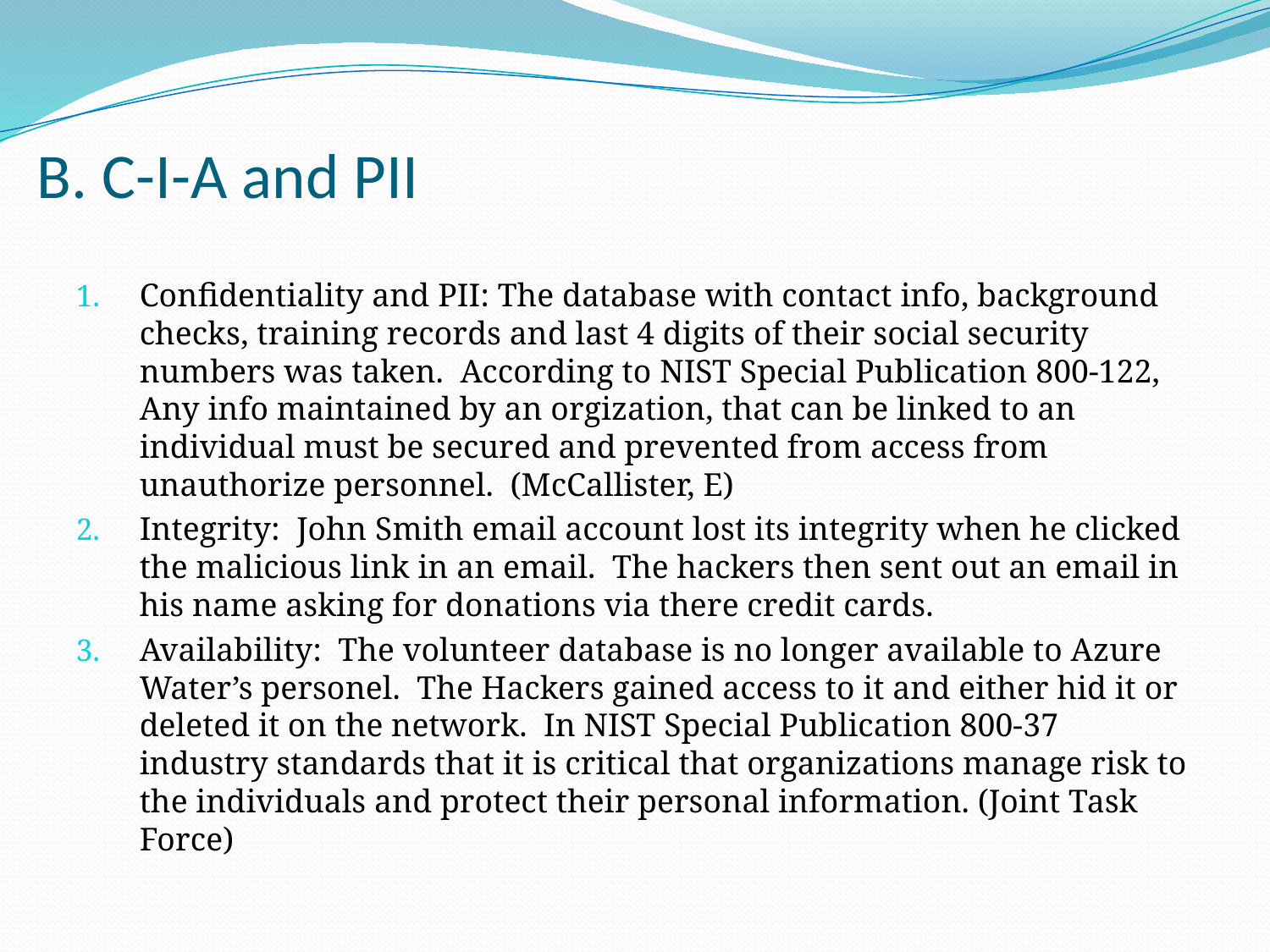

# B. C-I-A and PII
Confidentiality and PII: The database with contact info, background checks, training records and last 4 digits of their social security numbers was taken.  According to NIST Special Publication 800-122,  Any info maintained by an orgization, that can be linked to an individual must be secured and prevented from access from unauthorize personnel.  (McCallister, E)
Integrity:  John Smith email account lost its integrity when he clicked the malicious link in an email.  The hackers then sent out an email in his name asking for donations via there credit cards.
Availability:  The volunteer database is no longer available to Azure Water’s personel.  The Hackers gained access to it and either hid it or deleted it on the network.  In NIST Special Publication 800-37 industry standards that it is critical that organizations manage risk to the individuals and protect their personal information. (Joint Task Force)